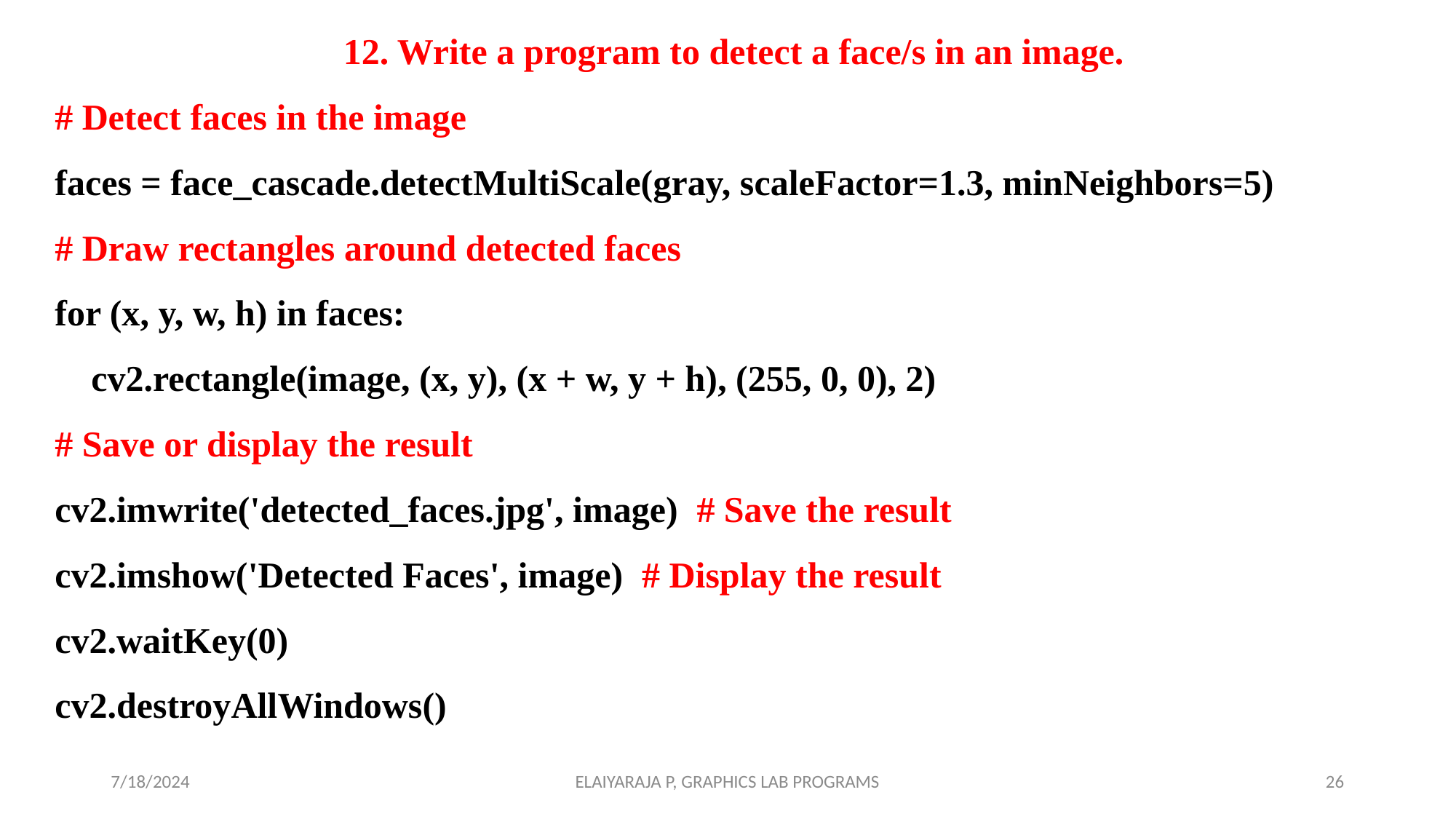

12. Write a program to detect a face/s in an image.
# Detect faces in the image
faces = face_cascade.detectMultiScale(gray, scaleFactor=1.3, minNeighbors=5)
# Draw rectangles around detected faces
for (x, y, w, h) in faces:
    cv2.rectangle(image, (x, y), (x + w, y + h), (255, 0, 0), 2)
# Save or display the result
cv2.imwrite('detected_faces.jpg', image)  # Save the result
cv2.imshow('Detected Faces', image)  # Display the result
cv2.waitKey(0)
cv2.destroyAllWindows()
7/18/2024
ELAIYARAJA P, GRAPHICS LAB PROGRAMS
26